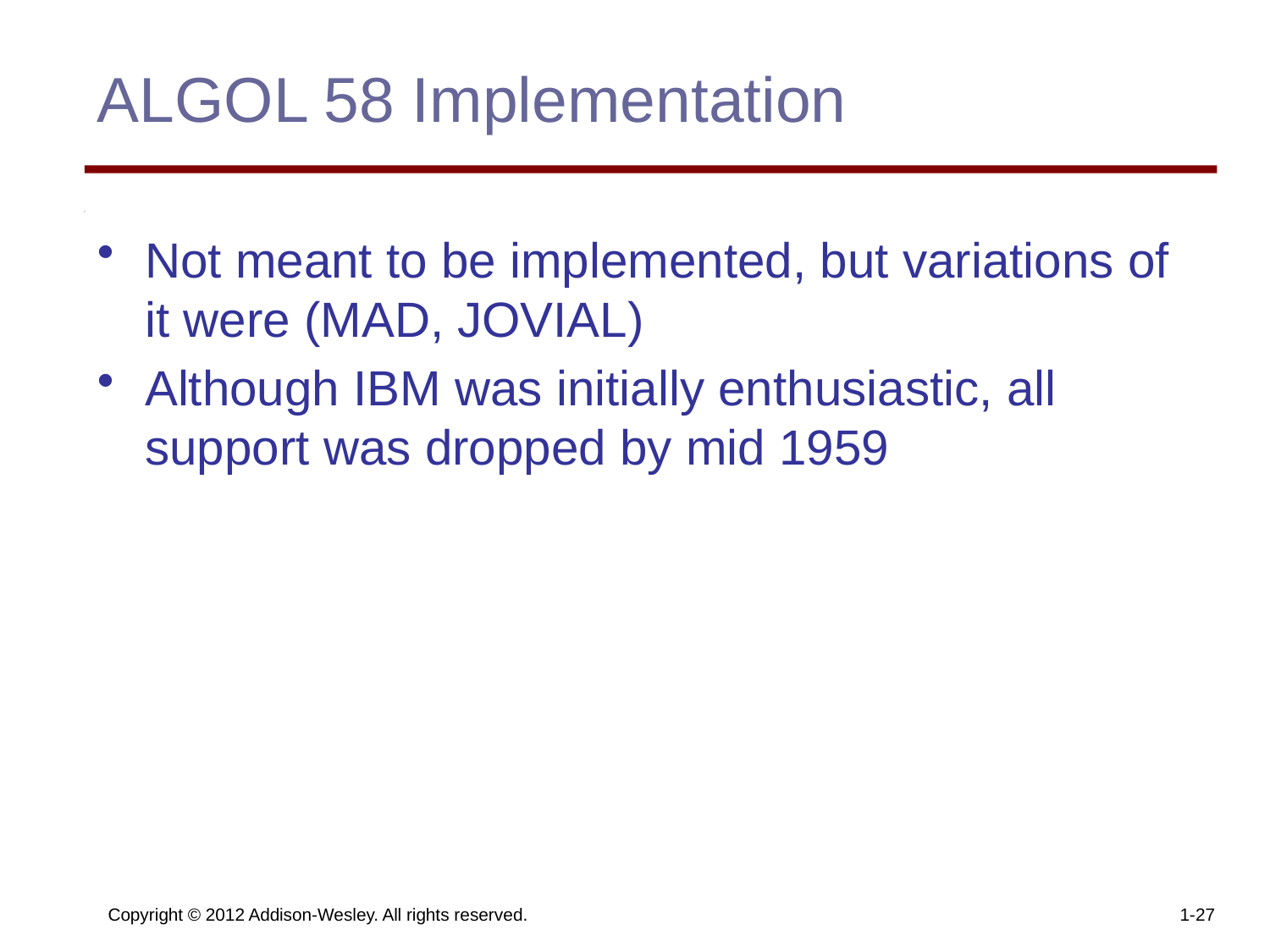

# ALGOL 58 Implementation
Not meant to be implemented, but variations of it were (MAD, JOVIAL)
Although IBM was initially enthusiastic, all support was dropped by mid 1959
Copyright © 2012 Addison-Wesley. All rights reserved.
1-27